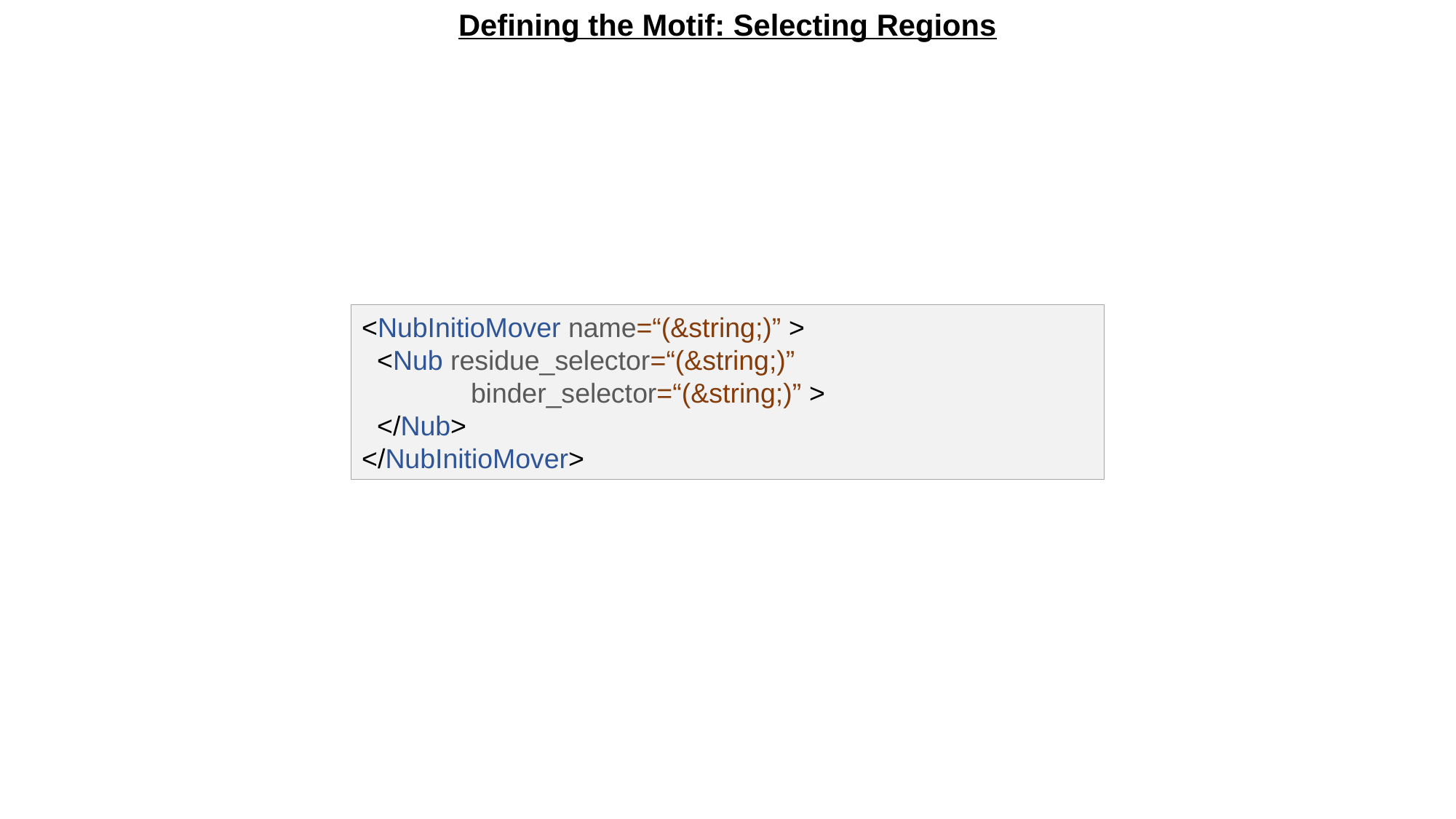

Defining the Motif: Selecting Regions
<NubInitioMover name=“(&string;)” >
  <Nub residue_selector=“(&string;)”
	binder_selector=“(&string;)” >
  </Nub>
</NubInitioMover>